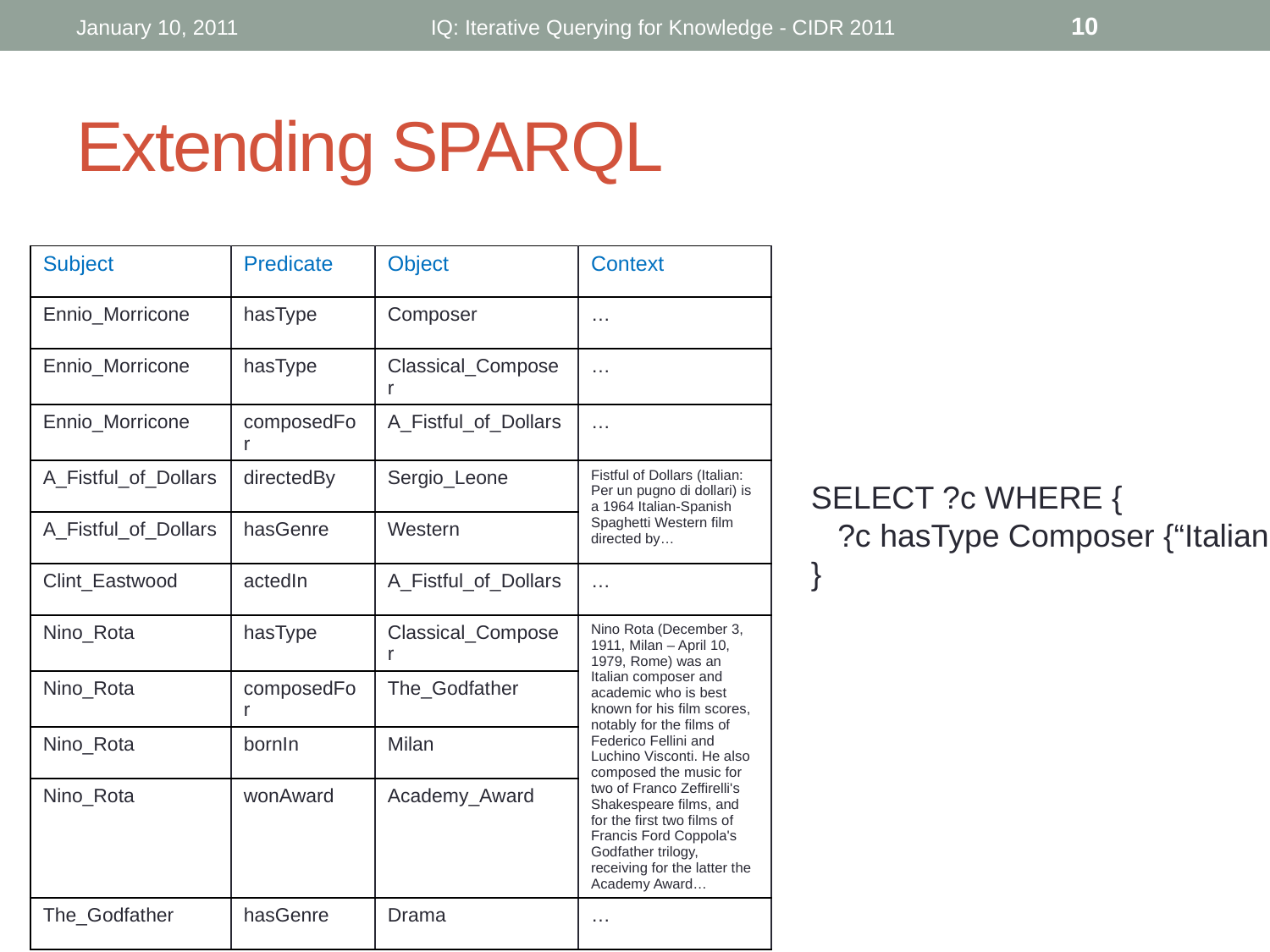

January 10, 2011
IQ: Iterative Querying for Knowledge - CIDR 2011
10
# Extending SPARQL
| Subject | Predicate | Object | Context |
| --- | --- | --- | --- |
| Ennio\_Morricone | hasType | Composer | … |
| Ennio\_Morricone | hasType | Classical\_Composer | … |
| Ennio\_Morricone | composedFor | A\_Fistful\_of\_Dollars | … |
| A\_Fistful\_of\_Dollars | directedBy | Sergio\_Leone | Fistful of Dollars (Italian: Per un pugno di dollari) is a 1964 Italian-Spanish Spaghetti Western film directed by… |
| A\_Fistful\_of\_Dollars | hasGenre | Western |  |
| Clint\_Eastwood | actedIn | A\_Fistful\_of\_Dollars | … |
| Nino\_Rota | hasType | Classical\_Composer | Nino Rota (December 3, 1911, Milan – April 10, 1979, Rome) was an Italian composer and academic who is best known for his film scores, notably for the films of Federico Fellini and Luchino Visconti. He also composed the music for two of Franco Zeffirelli's Shakespeare films, and for the first two films of Francis Ford Coppola's Godfather trilogy, receiving for the latter the Academy Award… |
| Nino\_Rota | composedFor | The\_Godfather |  |
| Nino\_Rota | bornIn | Milan |  |
| Nino\_Rota | wonAward | Academy\_Award |  |
| The\_Godfather | hasGenre | Drama | … |
SELECT ?c WHERE {
   ?c hasType Composer {“Italian”}
}